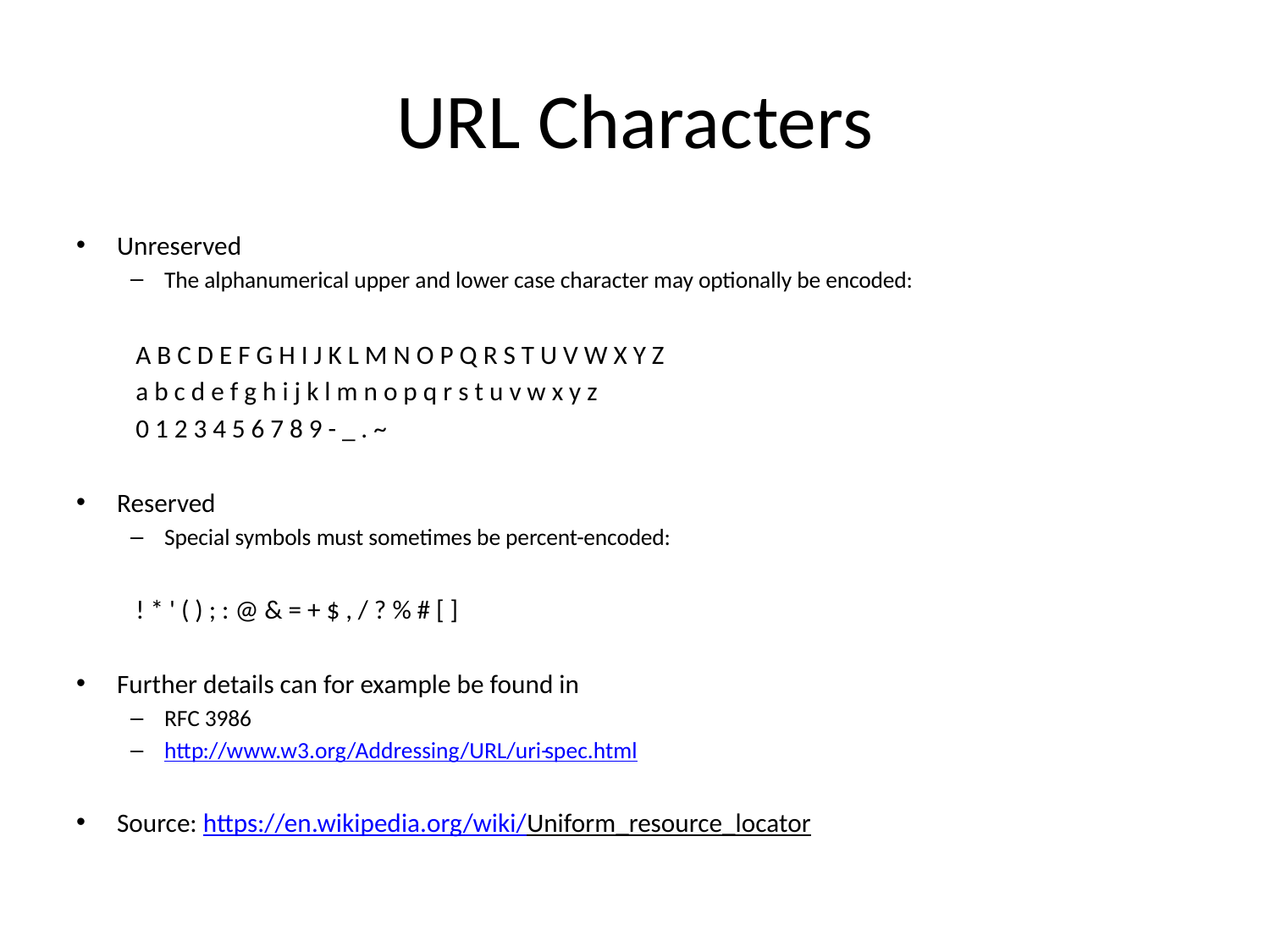

# URL Characters
Unreserved
The alphanumerical upper and lower case character may optionally be encoded:

		A B C D E F G H I J K L M N O P Q R S T U V W X Y Z
		a b c d e f g h i j k l m n o p q r s t u v w x y z
		0 1 2 3 4 5 6 7 8 9 - _ . ~

Reserved
Special symbols must sometimes be percent-encoded:

		! * ' ( ) ; : @ & = + $ , / ? % # [ ]

Further details can for example be found in
RFC 3986
http://www.w3.org/Addressing/URL/uri-spec.html

Source: https://en.wikipedia.org/wiki/Uniform_resource_locator